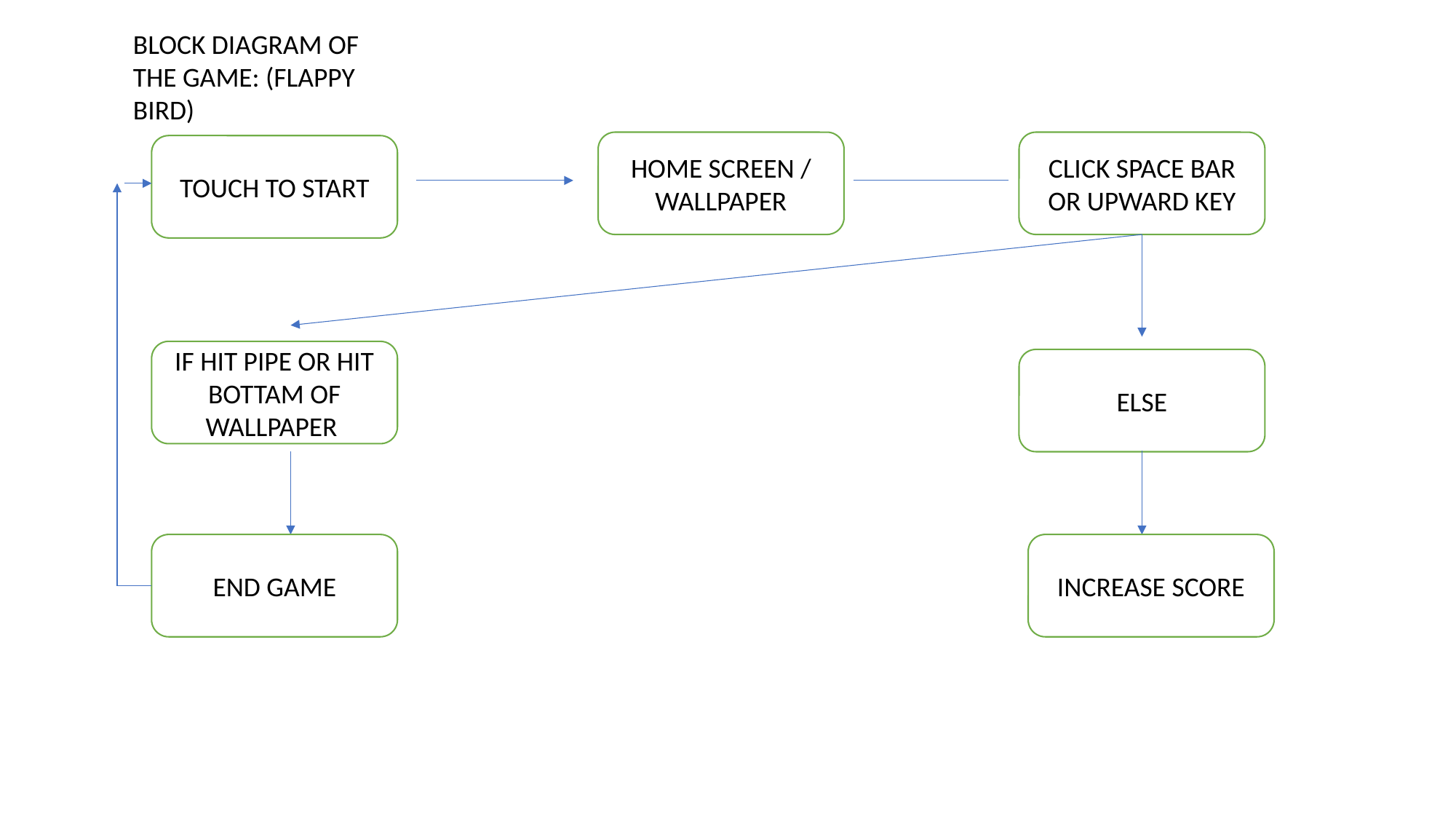

BLOCK DIAGRAM OF THE GAME: (FLAPPY BIRD)
HOME SCREEN / WALLPAPER
CLICK SPACE BAR OR UPWARD KEY
TOUCH TO START
IF HIT PIPE OR HIT BOTTAM OF WALLPAPER
ELSE
END GAME
INCREASE SCORE